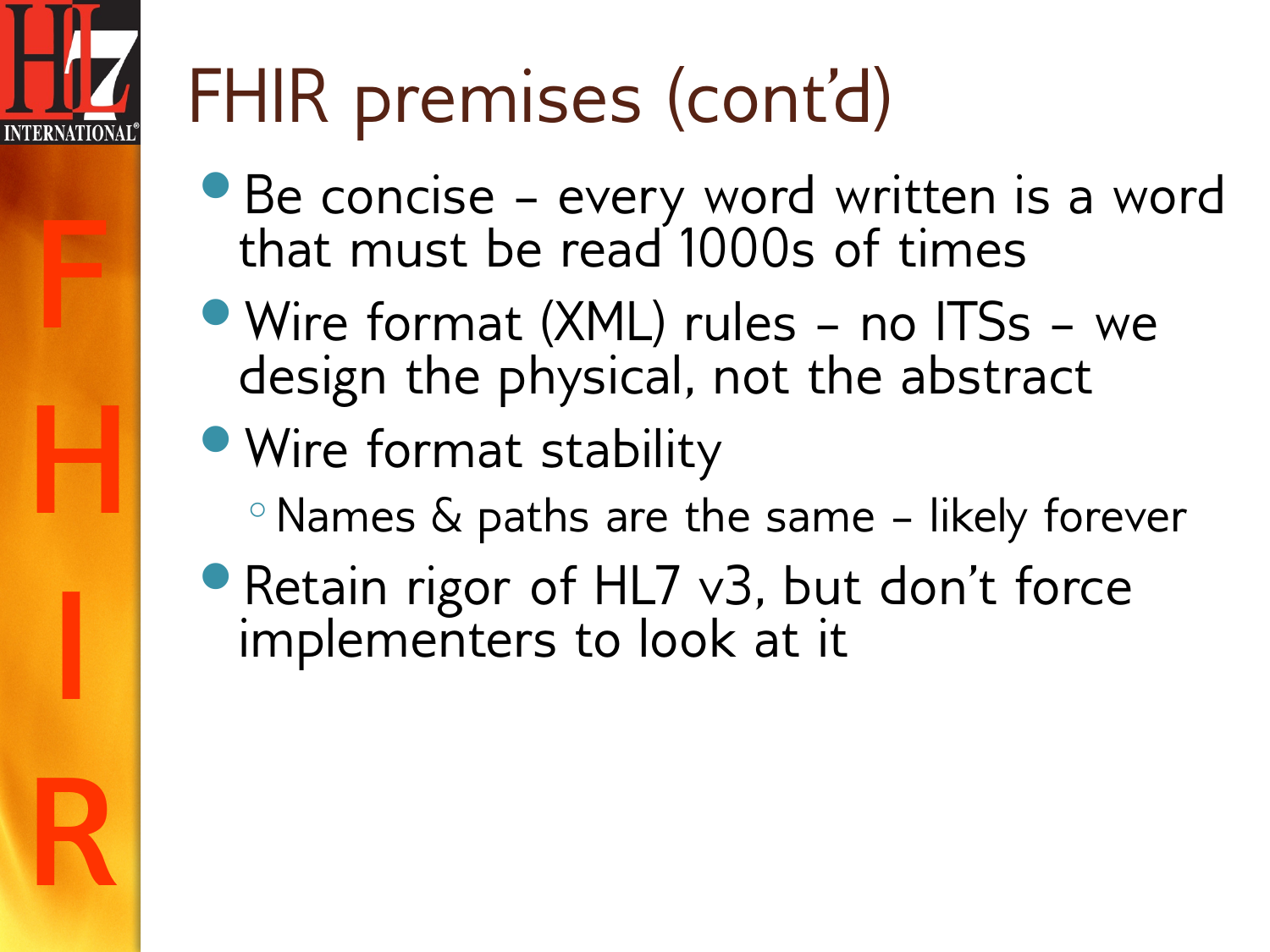

# FHIR premises (cont’d)
Be concise – every word written is a word that must be read 1000s of times
Wire format (XML) rules – no ITSs – we design the physical, not the abstract
Wire format stability
Names & paths are the same – likely forever
Retain rigor of HL7 v3, but don’t force implementers to look at it